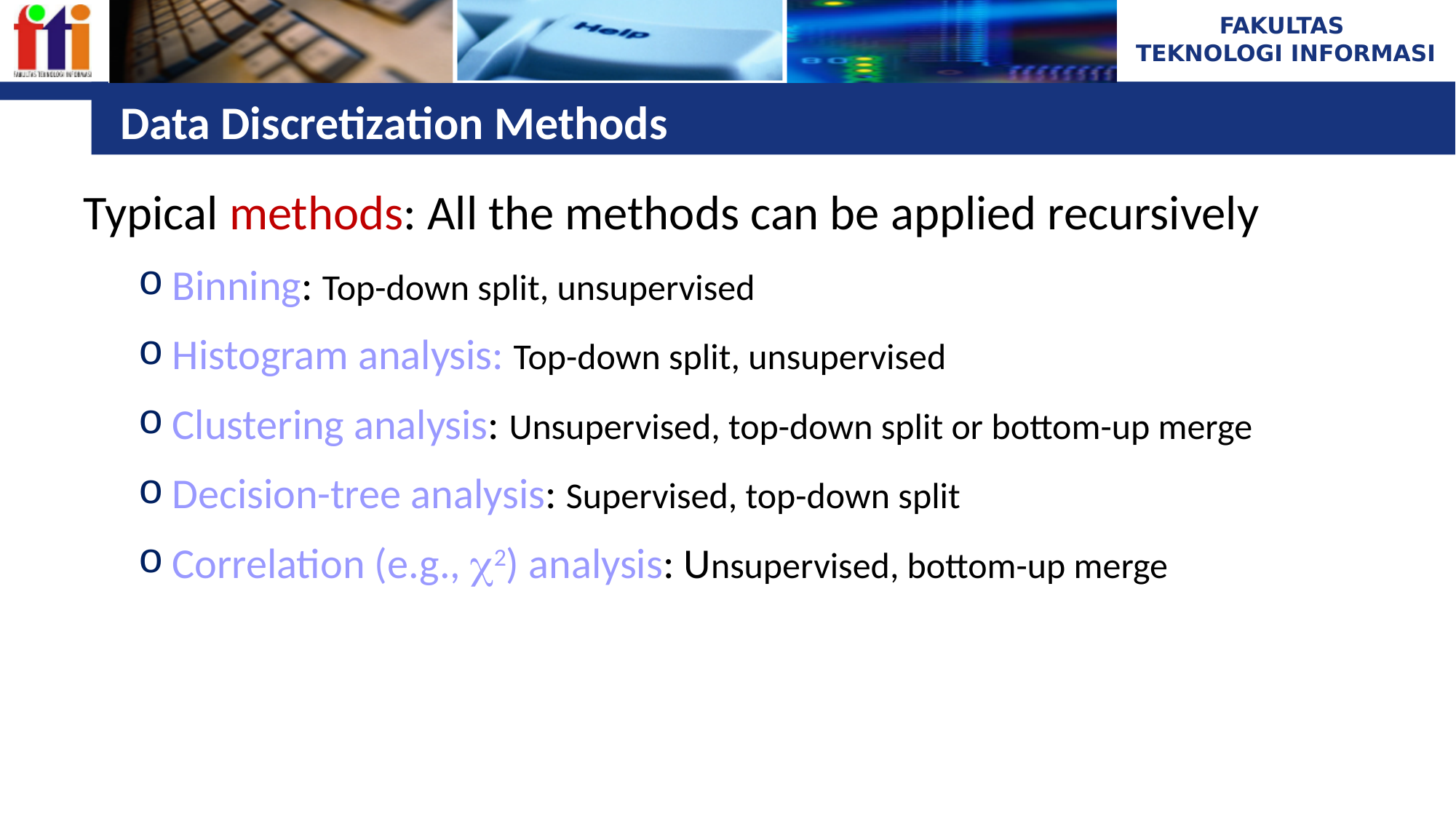

# Data Discretization Methods
Typical methods: All the methods can be applied recursively
Binning: Top-down split, unsupervised
Histogram analysis: Top-down split, unsupervised
Clustering analysis: Unsupervised, top-down split or bottom-up merge
Decision-tree analysis: Supervised, top-down split
Correlation (e.g., χ2) analysis: Unsupervised, bottom-up merge